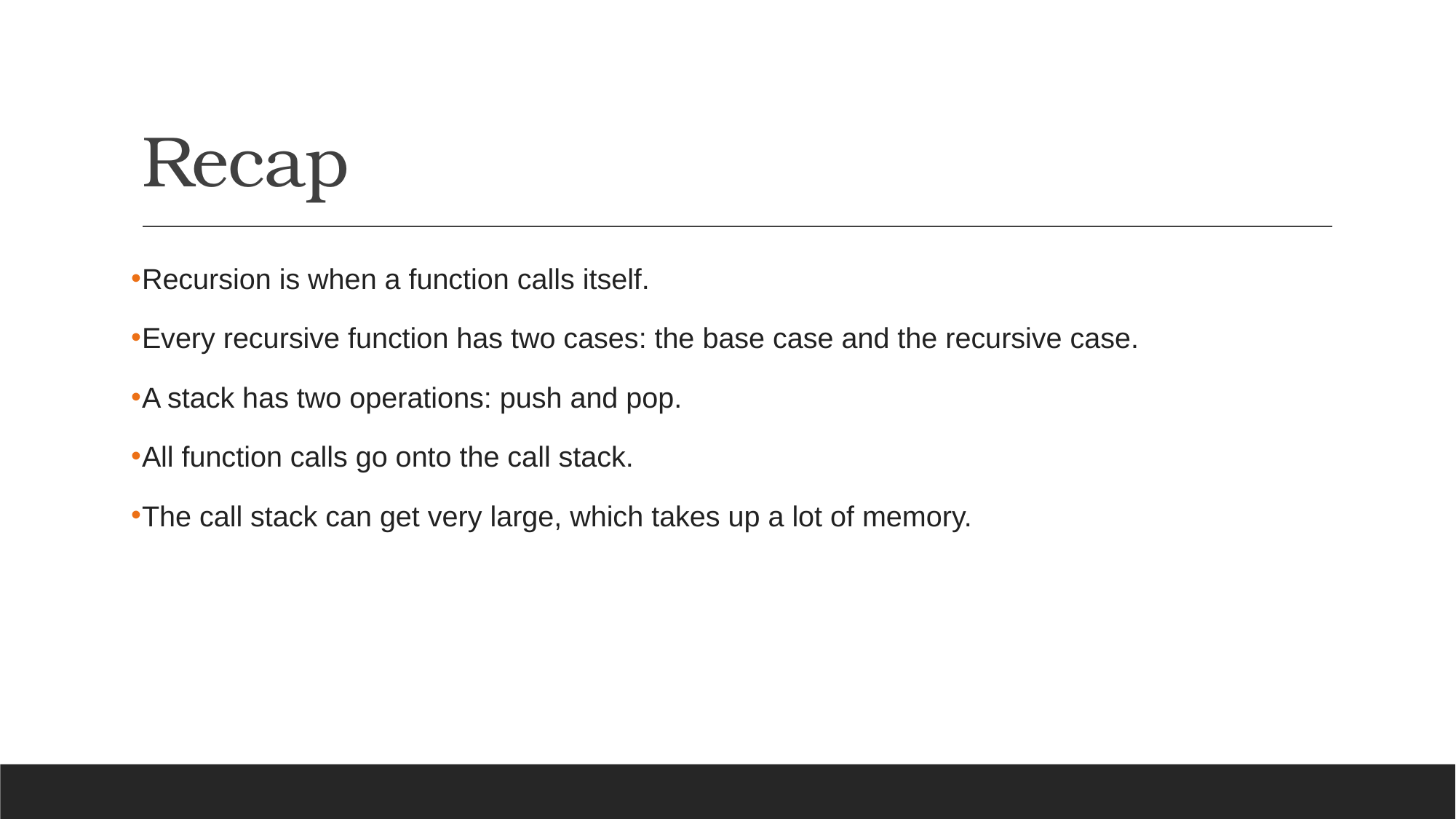

# Recap
Recursion is when a function calls itself.
Every recursive function has two cases: the base case and the recursive case.
A stack has two operations: push and pop.
All function calls go onto the call stack.
The call stack can get very large, which takes up a lot of memory.